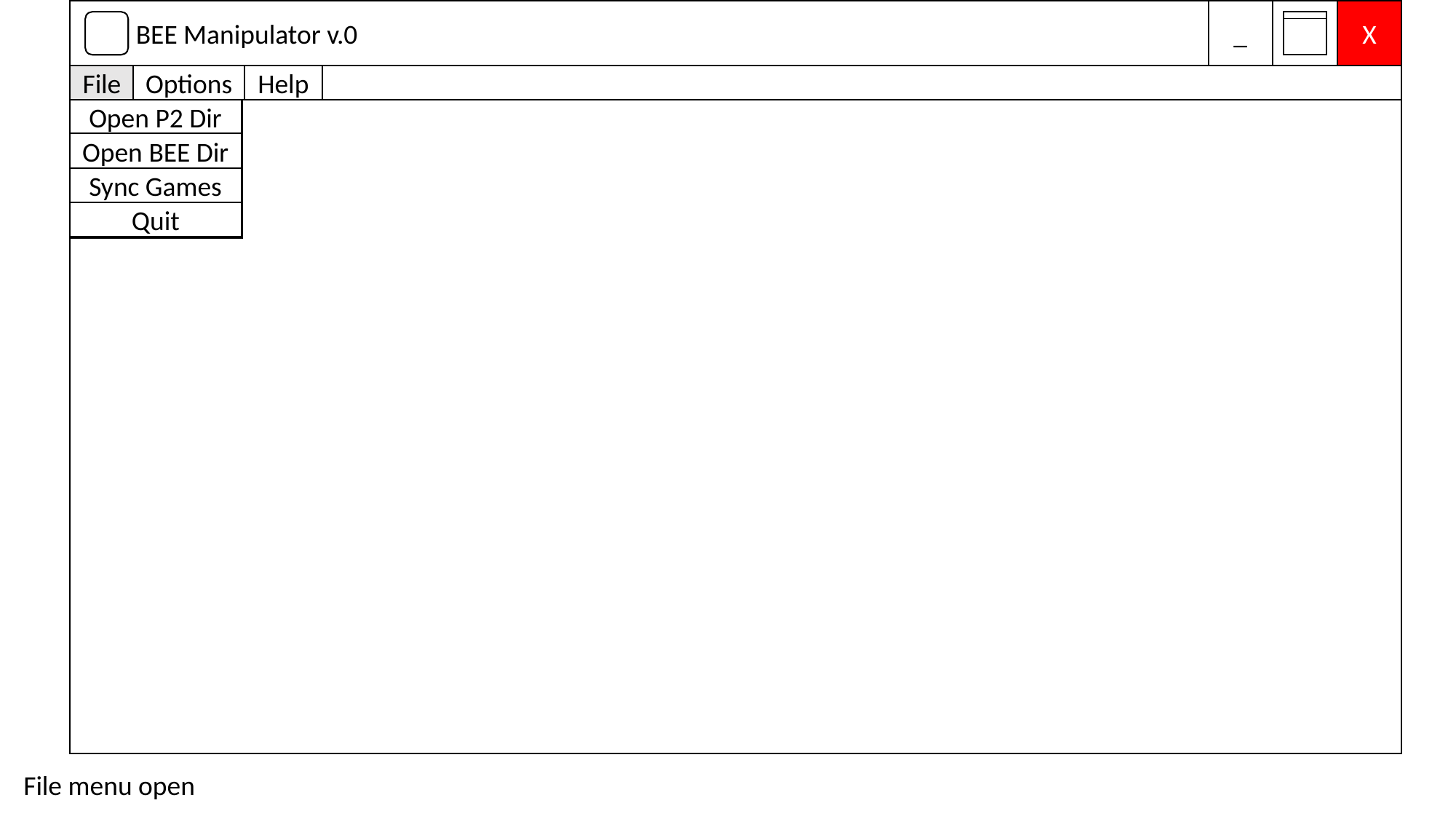

BEE Manipulator v.0
_

X

Options
Help

File
Open P2 Dir

Open BEE Dir
Sync Games
Quit
File menu open